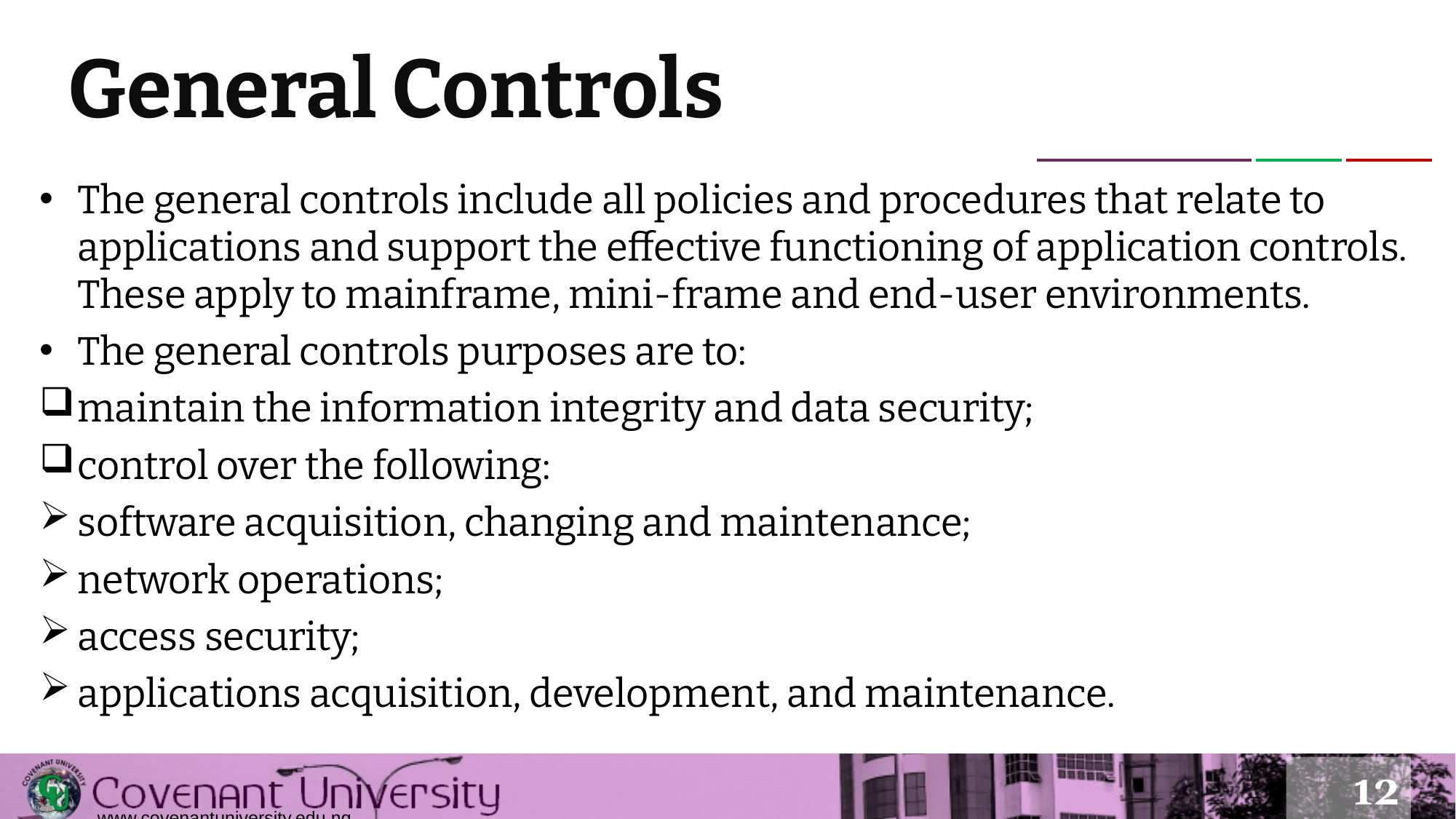

# General Controls
The general controls include all policies and procedures that relate to applications and support the effective functioning of application controls. These apply to mainframe, mini-frame and end-user environments.
The general controls purposes are to:
maintain the information integrity and data security;
control over the following:
software acquisition, changing and maintenance;
network operations;
access security;
applications acquisition, development, and maintenance.